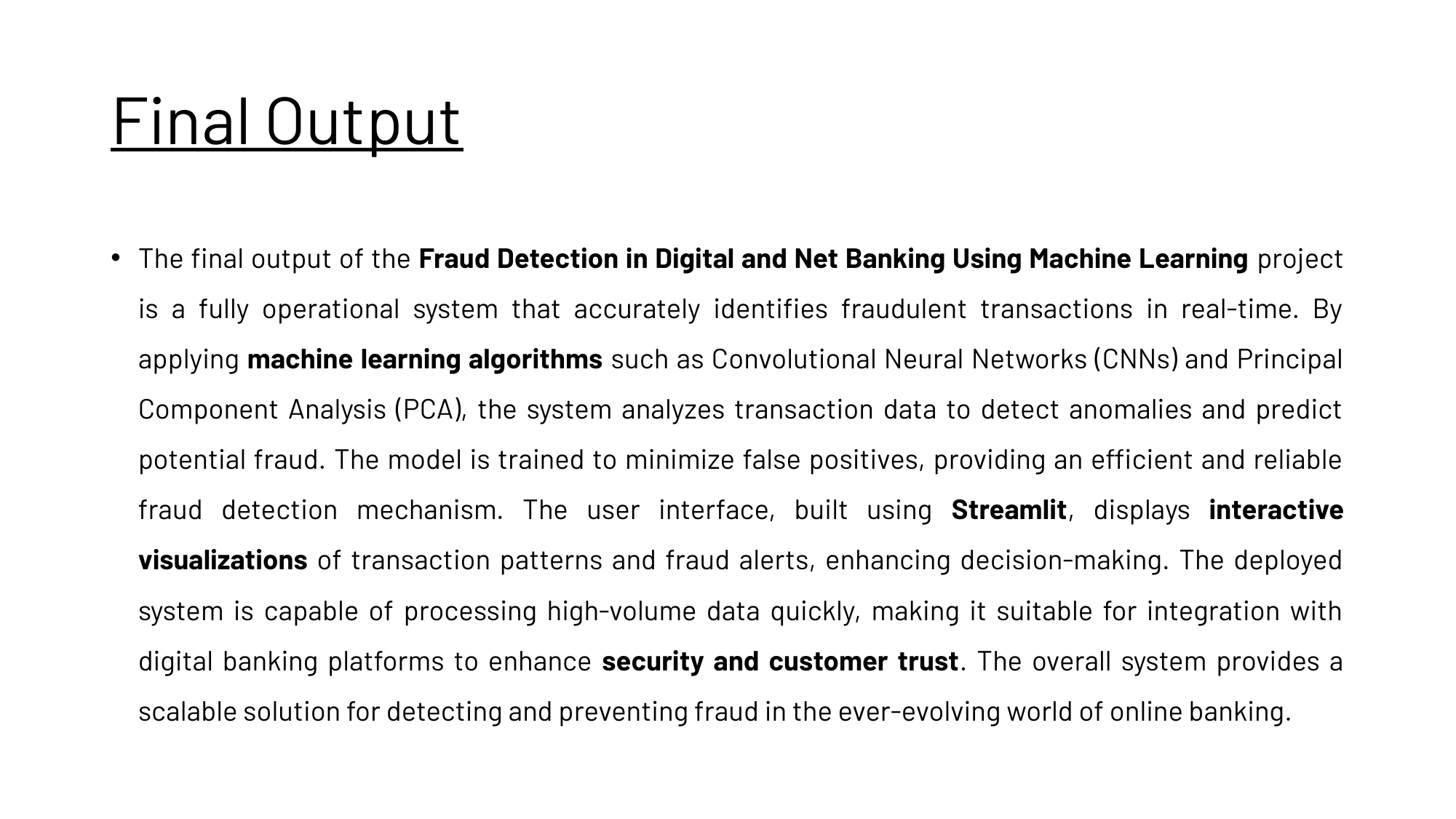

# Final Output
The final output of the Fraud Detection in Digital and Net Banking Using Machine Learning project is a fully operational system that accurately identifies fraudulent transactions in real-time. By applying machine learning algorithms such as Convolutional Neural Networks (CNNs) and Principal Component Analysis (PCA), the system analyzes transaction data to detect anomalies and predict potential fraud. The model is trained to minimize false positives, providing an efficient and reliable fraud detection mechanism. The user interface, built using Streamlit, displays interactive visualizations of transaction patterns and fraud alerts, enhancing decision-making. The deployed system is capable of processing high-volume data quickly, making it suitable for integration with digital banking platforms to enhance security and customer trust. The overall system provides a scalable solution for detecting and preventing fraud in the ever-evolving world of online banking.